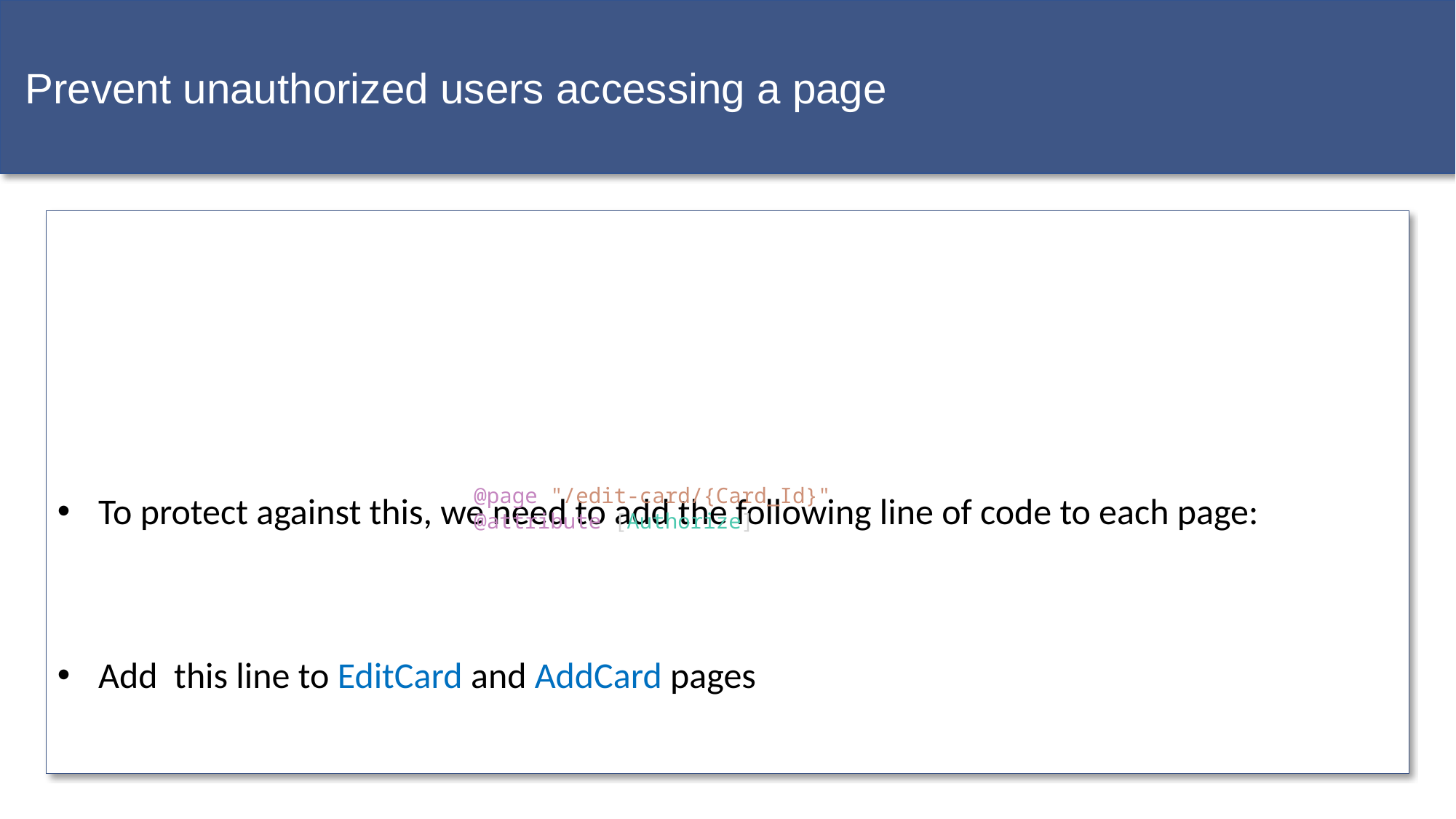

Prevent unauthorized users accessing a page

To protect against this, we need to add the following line of code to each page:

Add  this line to EditCard and AddCard pages

@page "/edit-card/{Card_Id}"
@attribute [Authorize]